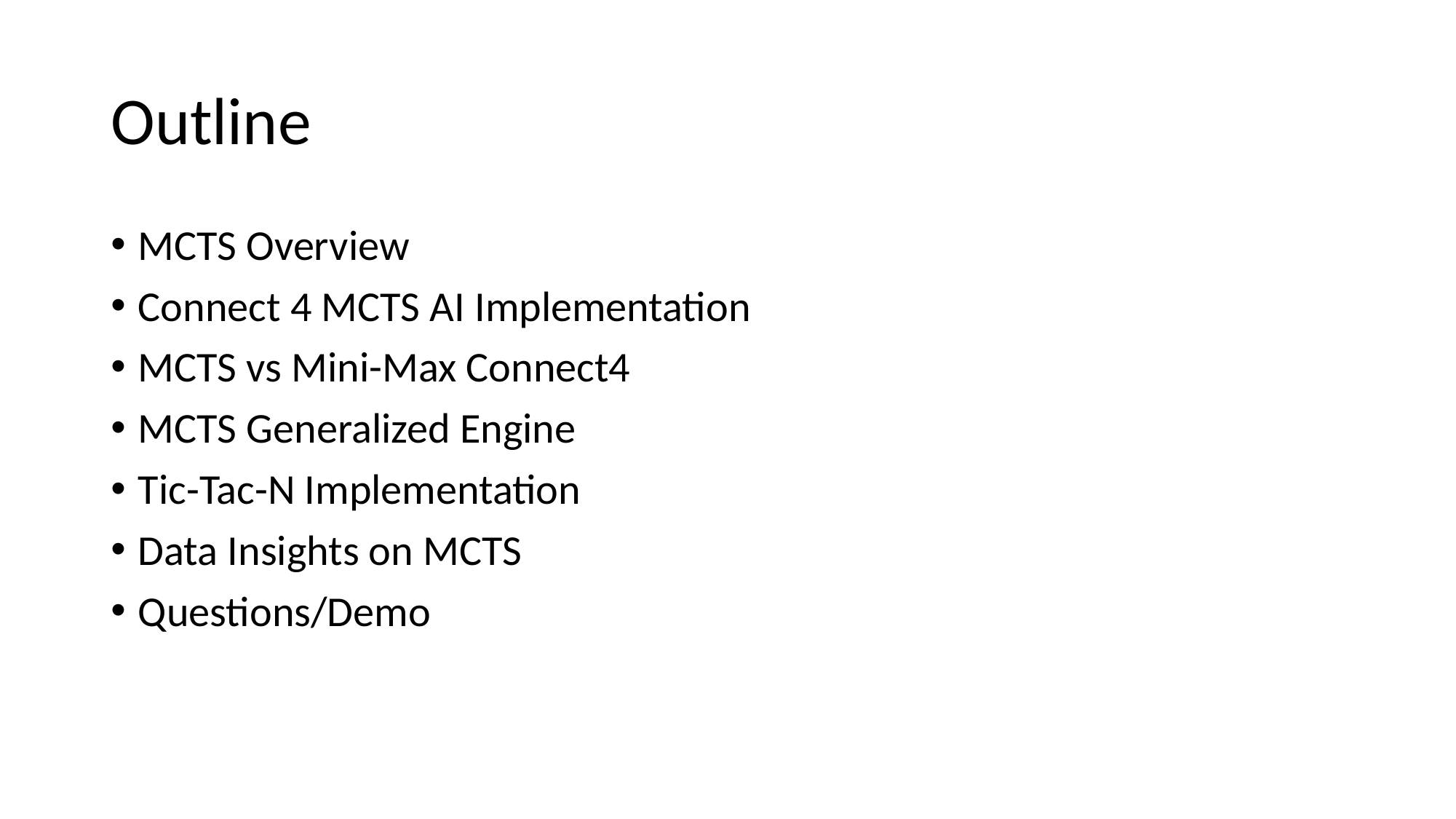

# Outline
MCTS Overview
Connect 4 MCTS AI Implementation
MCTS vs Mini-Max Connect4
MCTS Generalized Engine
Tic-Tac-N Implementation
Data Insights on MCTS
Questions/Demo